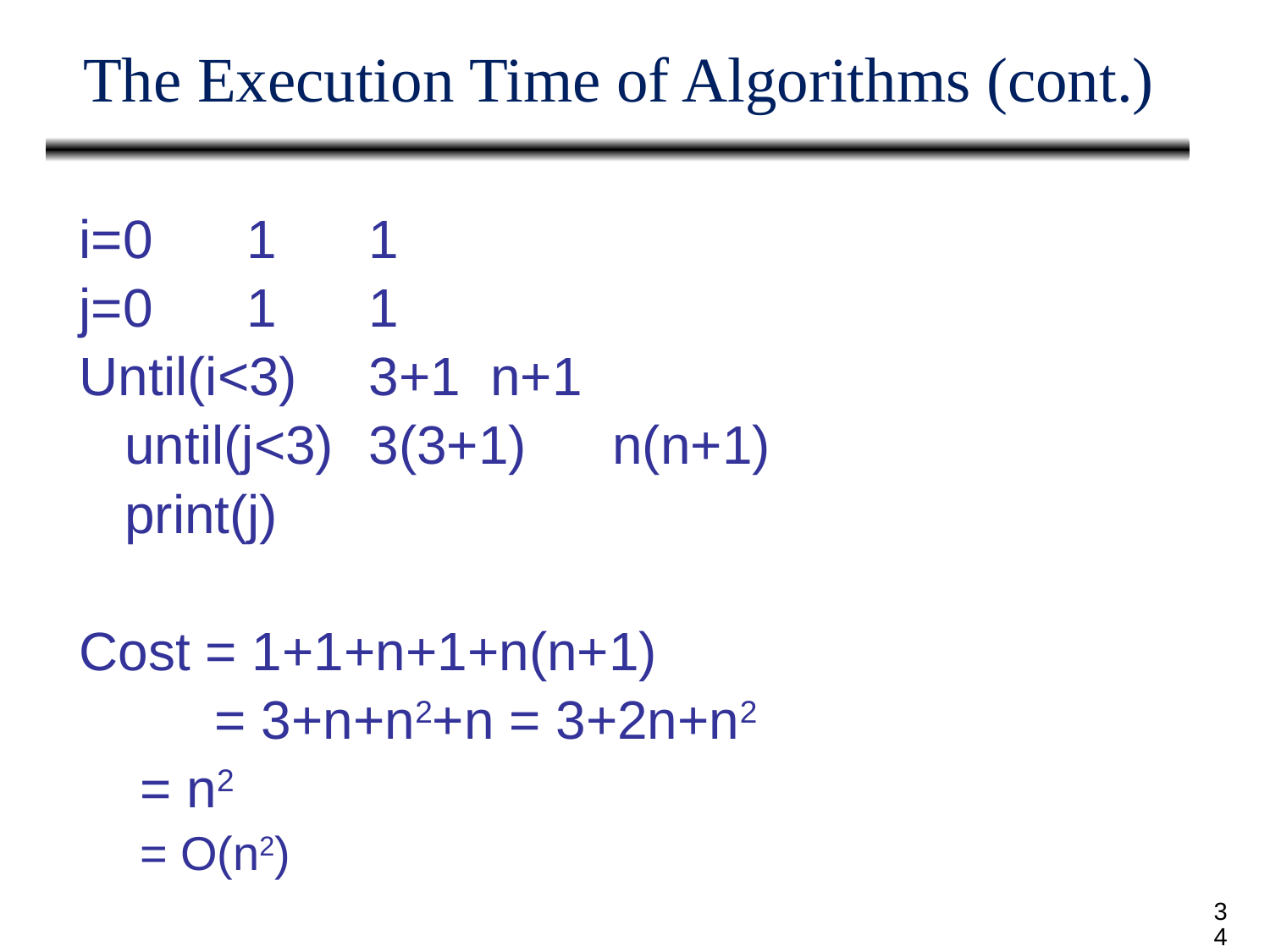

# The Execution Time of Algorithms (cont.)
i=0				1			1
j=0				1			1
Until(i<3)			3+1			n+1
	until(j<3)		3(3+1)		n(n+1)
		print(j)

Cost = 1+1+n+1+n(n+1)
         = 3+n+n2+n = 3+2n+n2
 		 = n2
		  = O(n2)

34